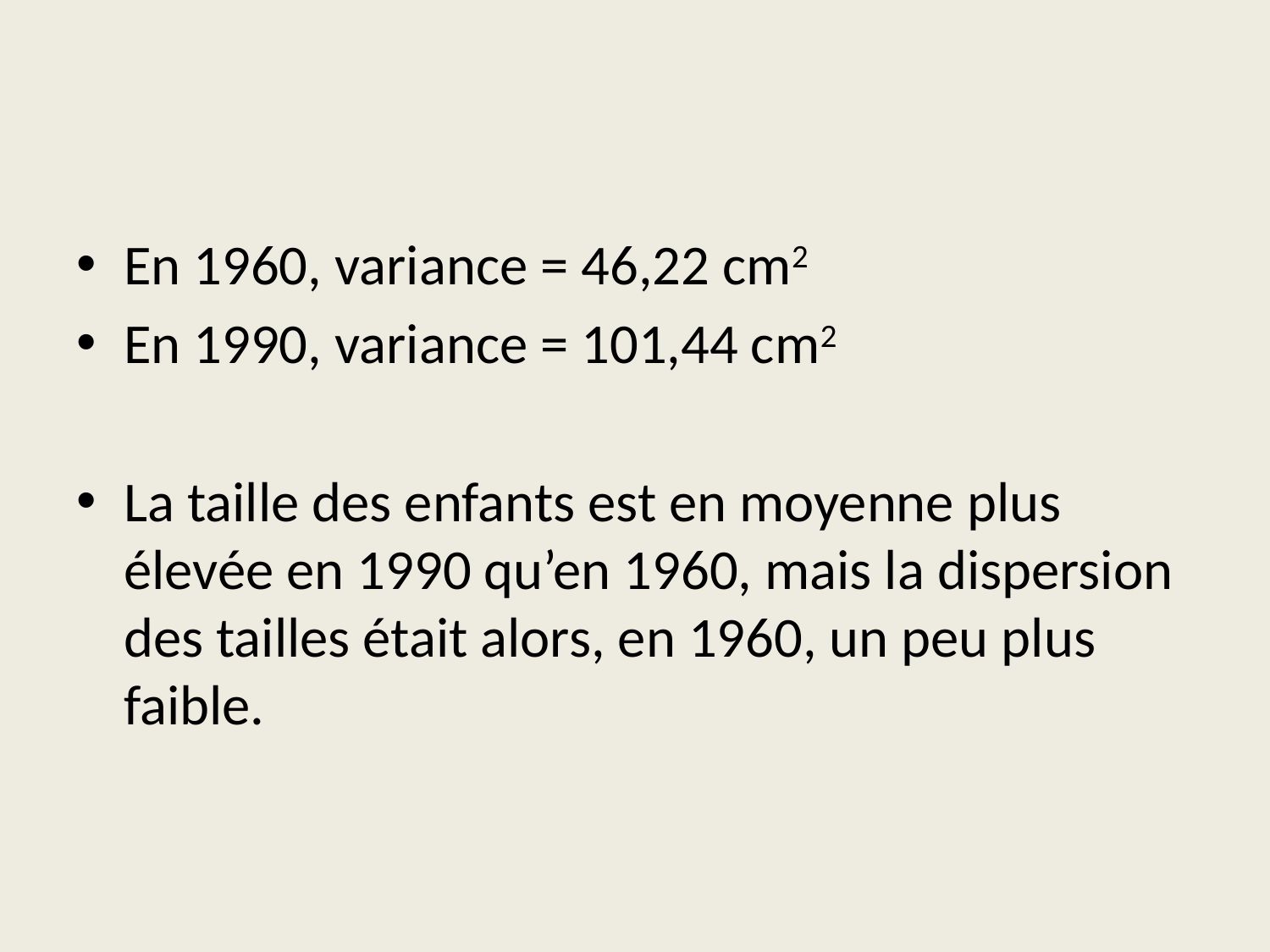

#
En 1960, variance = 46,22 cm2
En 1990, variance = 101,44 cm2

La taille des enfants est en moyenne plus élevée en 1990 qu’en 1960, mais la dispersion des tailles était alors, en 1960, un peu plus faible.